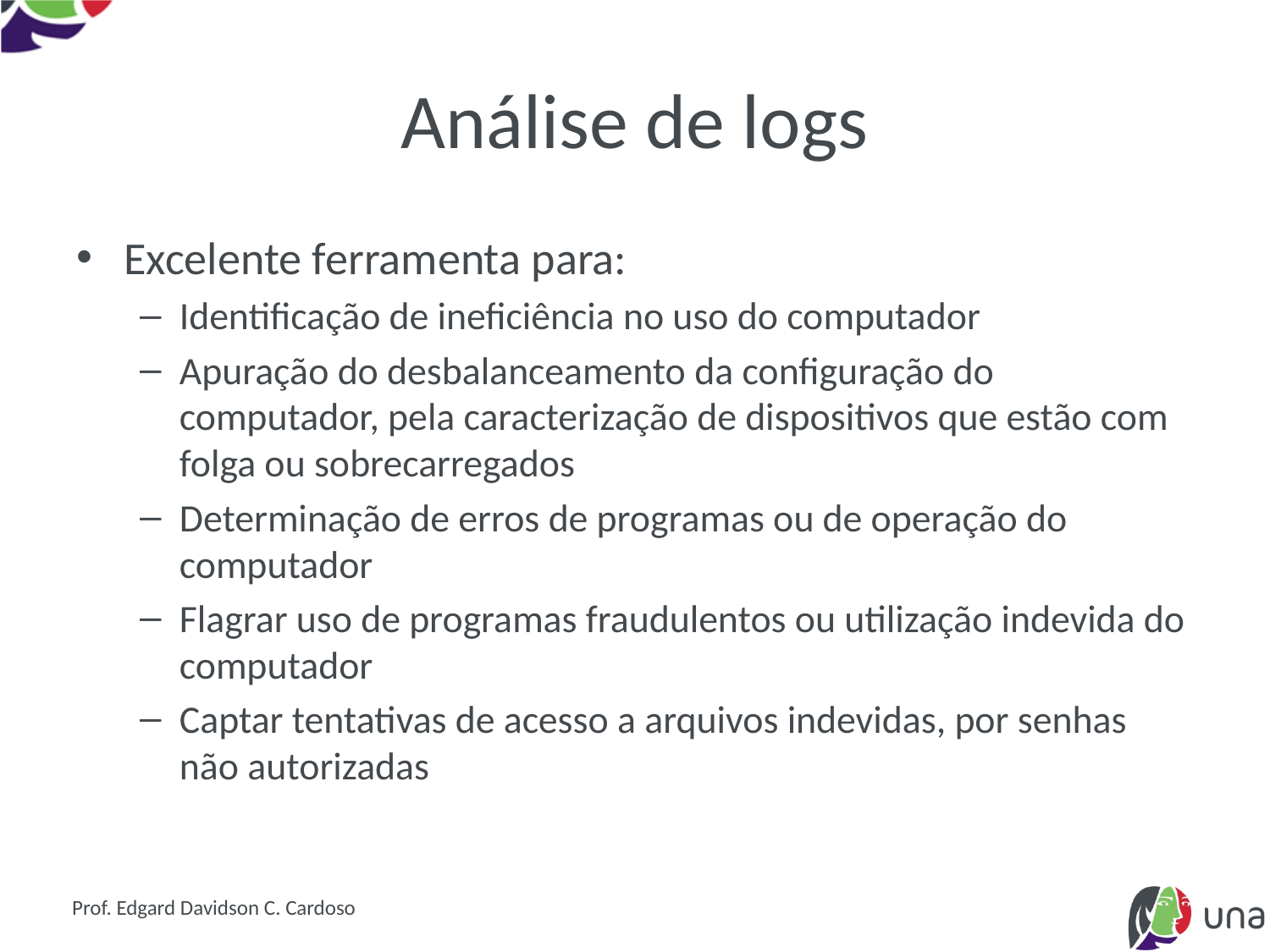

# Análise de logs
Excelente ferramenta para:
Identificação de ineficiência no uso do computador
Apuração do desbalanceamento da configuração do computador, pela caracterização de dispositivos que estão com folga ou sobrecarregados
Determinação de erros de programas ou de operação do computador
Flagrar uso de programas fraudulentos ou utilização indevida do computador
Captar tentativas de acesso a arquivos indevidas, por senhas não autorizadas